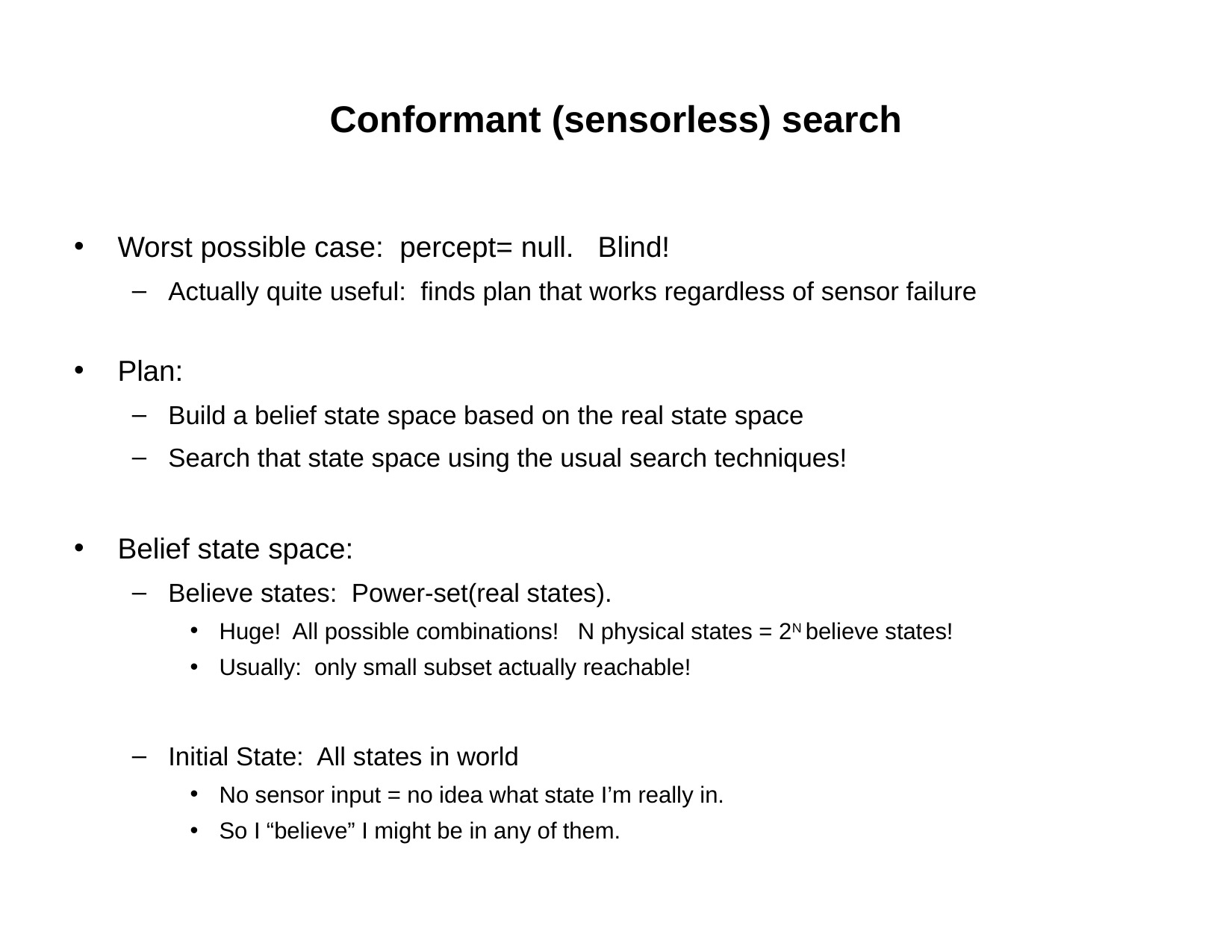

# Conformant (sensorless) search
Worst possible case:  percept= null.   Blind!
Actually quite useful:  finds plan that works regardless of sensor failure

Plan:
Build a belief state space based on the real state space
Search that state space using the usual search techniques!

Belief state space:
Believe states:  Power-set(real states).
Huge!  All possible combinations!   N physical states = 2N believe states!
Usually:  only small subset actually reachable!

Initial State:  All states in world
No sensor input = no idea what state I’m really in.
So I “believe” I might be in any of them.